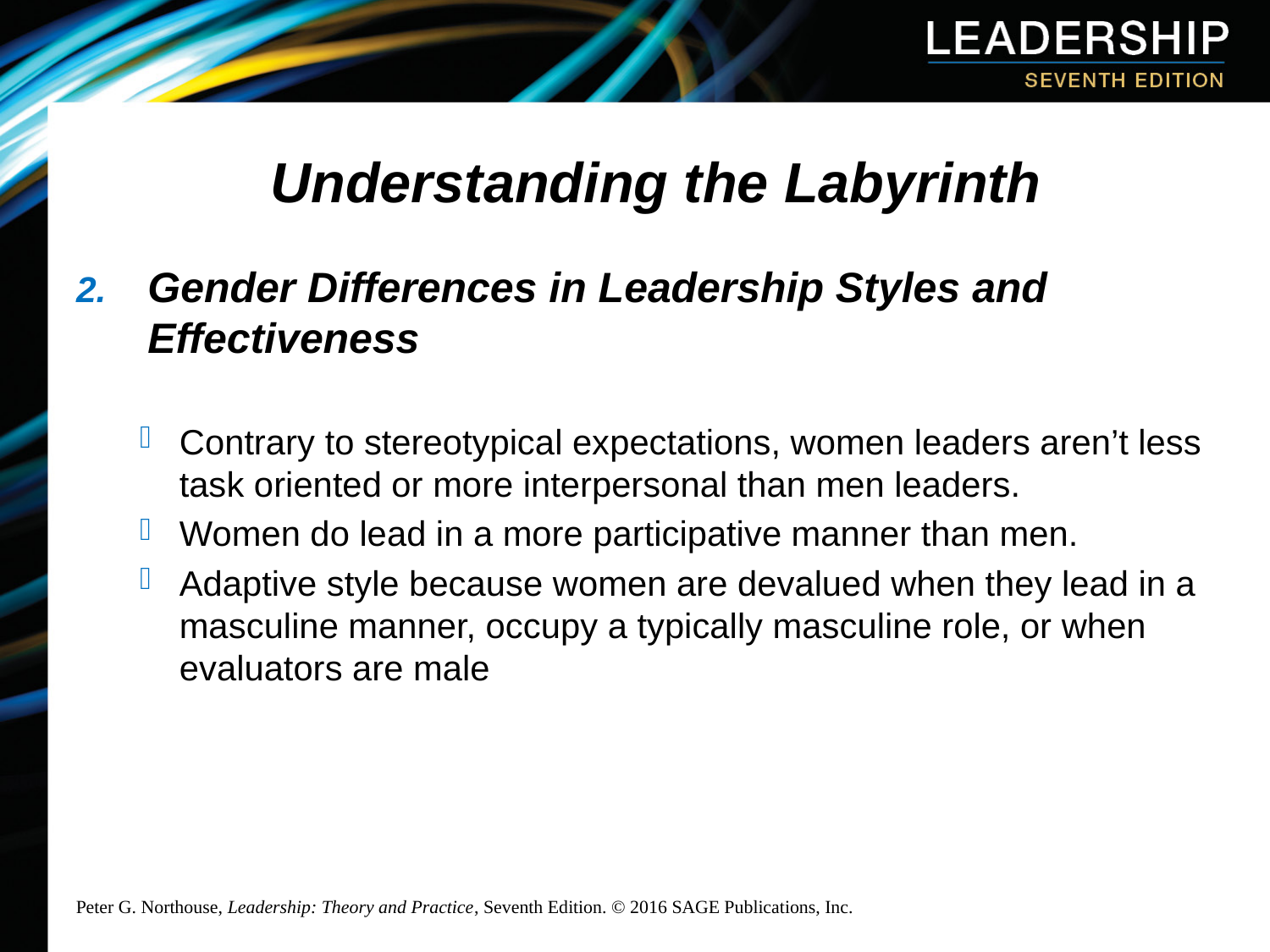

# Understanding the Labyrinth
Gender Differences in Leadership Styles and Effectiveness
Contrary to stereotypical expectations, women leaders aren’t less task oriented or more interpersonal than men leaders.
Women do lead in a more participative manner than men.
Adaptive style because women are devalued when they lead in a masculine manner, occupy a typically masculine role, or when evaluators are male
Peter G. Northouse, Leadership: Theory and Practice, Seventh Edition. © 2016 SAGE Publications, Inc.